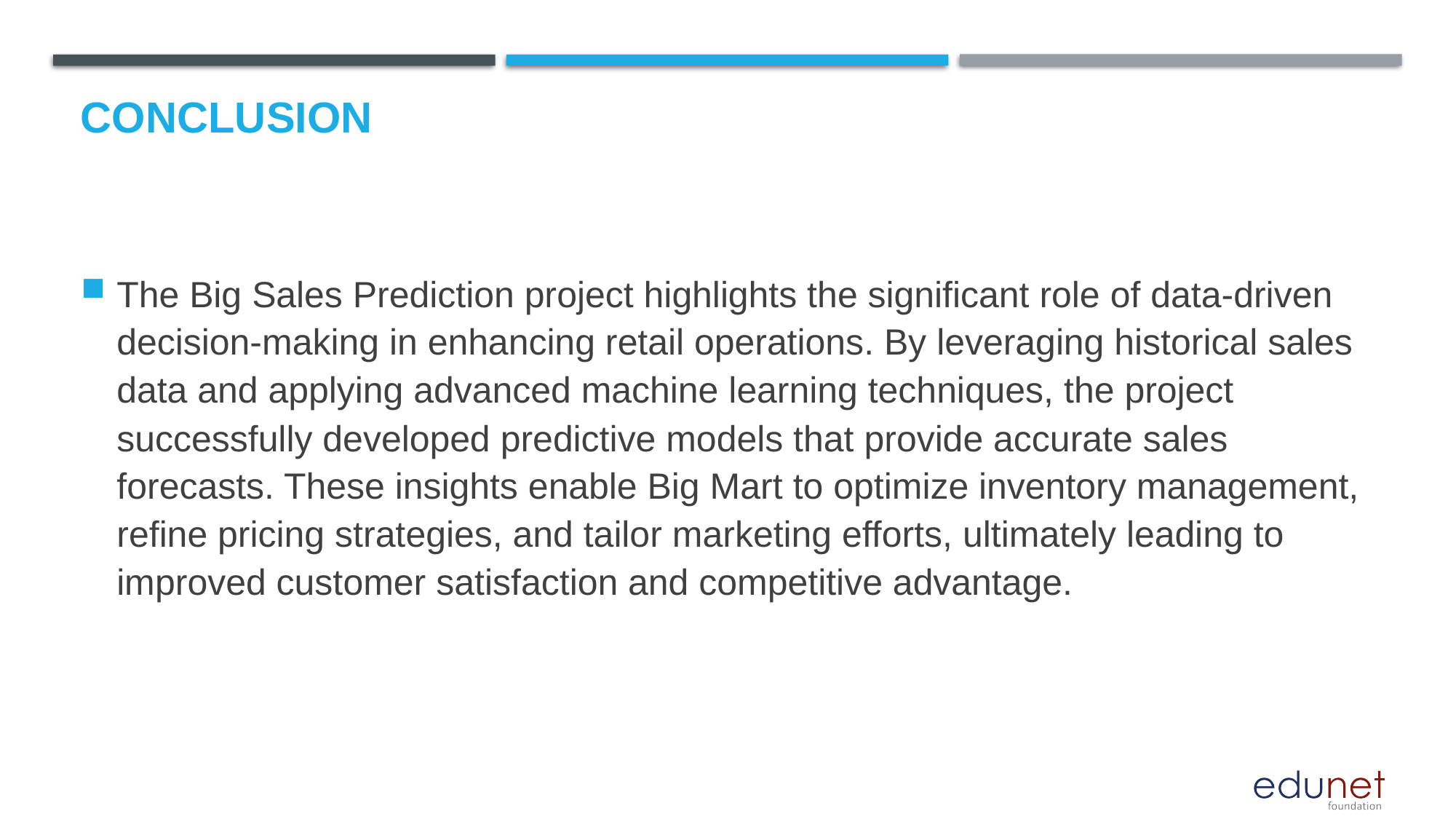

# Conclusion
The Big Sales Prediction project highlights the significant role of data-driven decision-making in enhancing retail operations. By leveraging historical sales data and applying advanced machine learning techniques, the project successfully developed predictive models that provide accurate sales forecasts. These insights enable Big Mart to optimize inventory management, refine pricing strategies, and tailor marketing efforts, ultimately leading to improved customer satisfaction and competitive advantage.